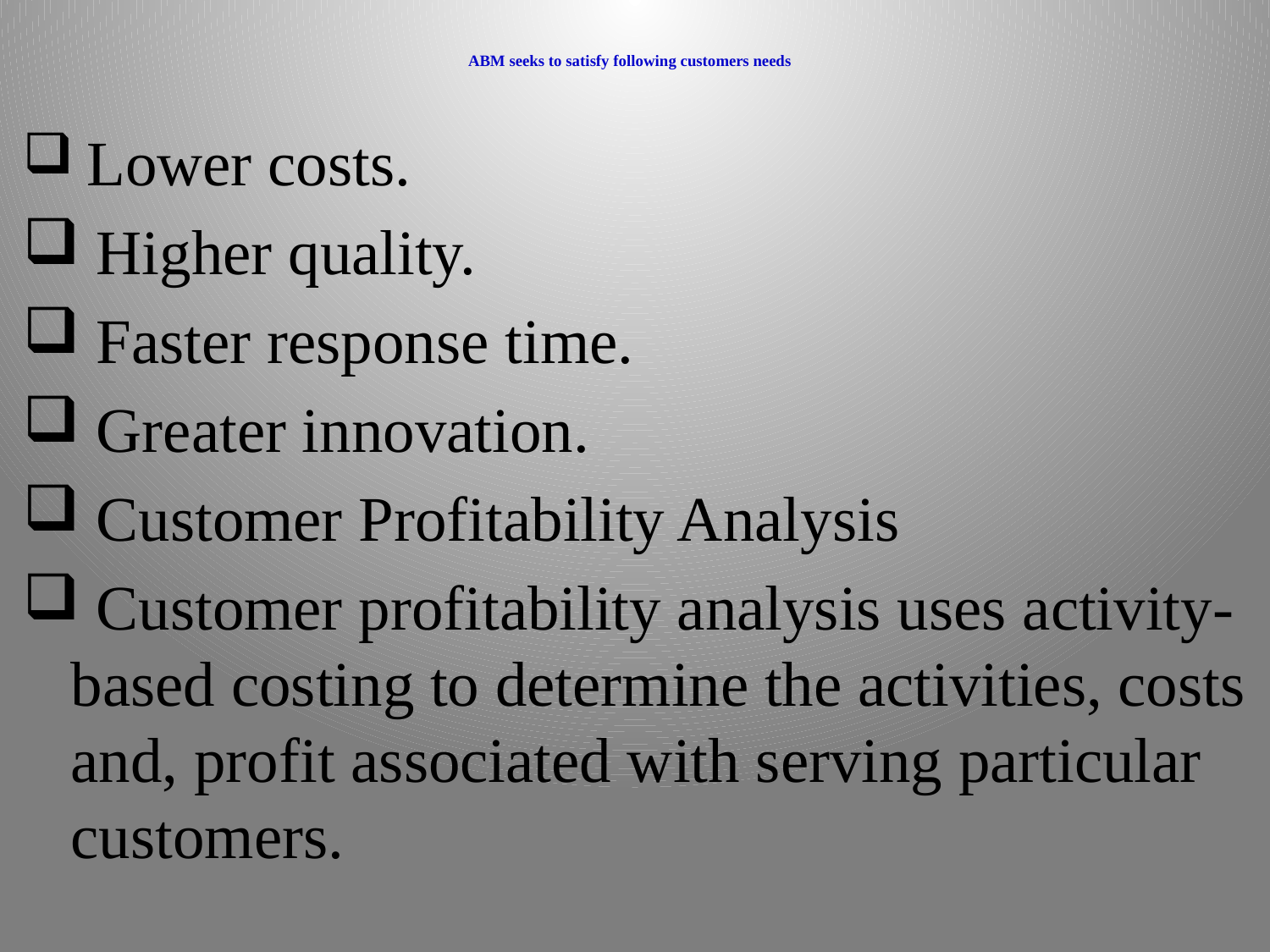

# ABM seeks to satisfy following customers needs
 Lower costs.
 Higher quality.
 Faster response time.
 Greater innovation.
 Customer Profitability Analysis
 Customer profitability analysis uses activity-based costing to determine the activities, costs and, profit associated with serving particular customers.